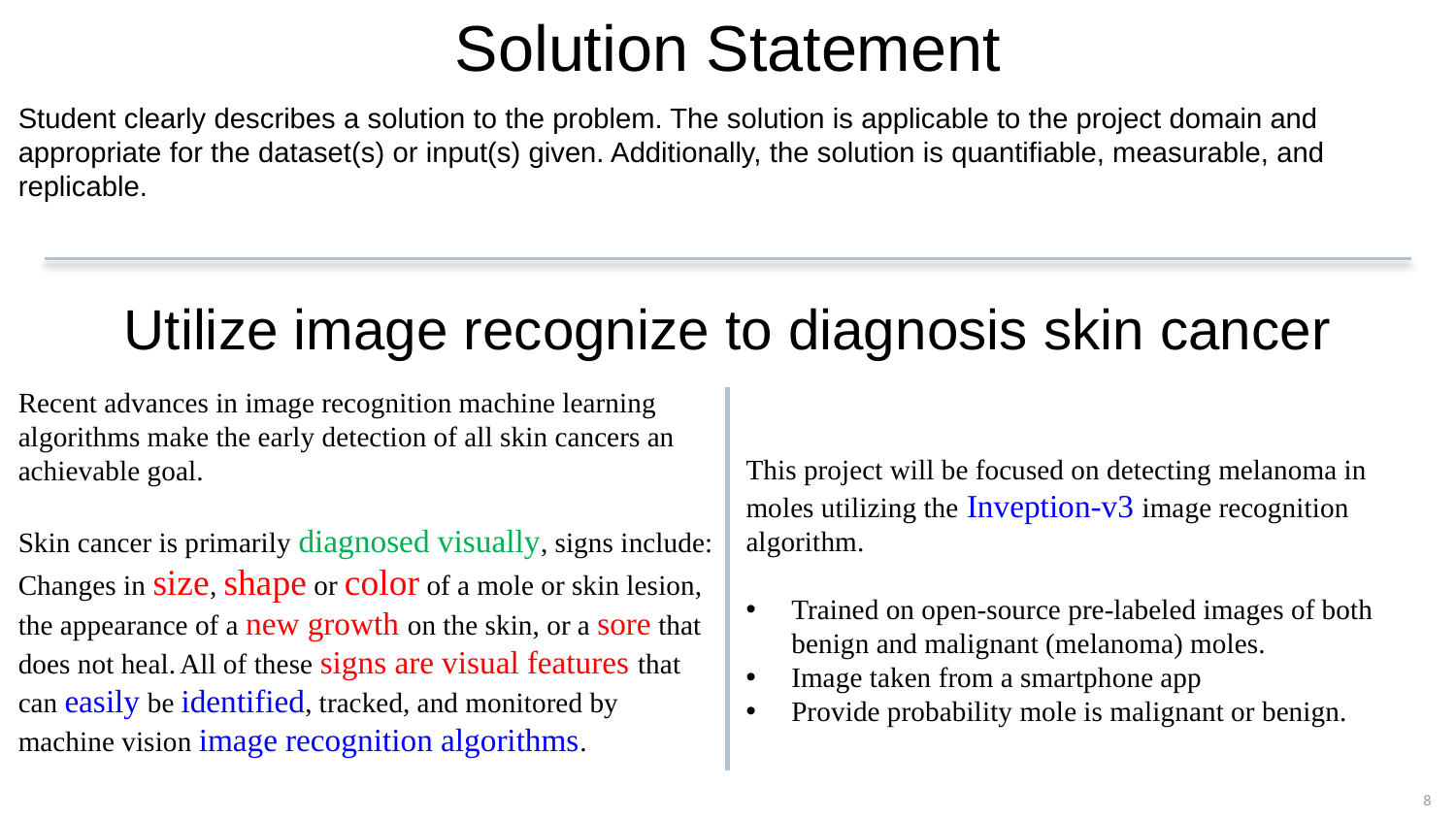

Solution Statement
Student clearly describes a solution to the problem. The solution is applicable to the project domain and appropriate for the dataset(s) or input(s) given. Additionally, the solution is quantifiable, measurable, and replicable.
Utilize image recognize to diagnosis skin cancer

Recent advances in image recognition machine learning algorithms make the early detection of all skin cancers an achievable goal.

Skin cancer is primarily diagnosed visually, signs include: Changes in size, shape or color of a mole or skin lesion, the appearance of a new growth on the skin, or a sore that does not heal. All of these signs are visual features that can easily be identified, tracked, and monitored by machine vision image recognition algorithms.
This project will be focused on detecting melanoma in moles utilizing the Inveption-v3 image recognition algorithm.

Trained on open-source pre-labeled images of both benign and malignant (melanoma) moles.
Image taken from a smartphone app
Provide probability mole is malignant or benign.
8